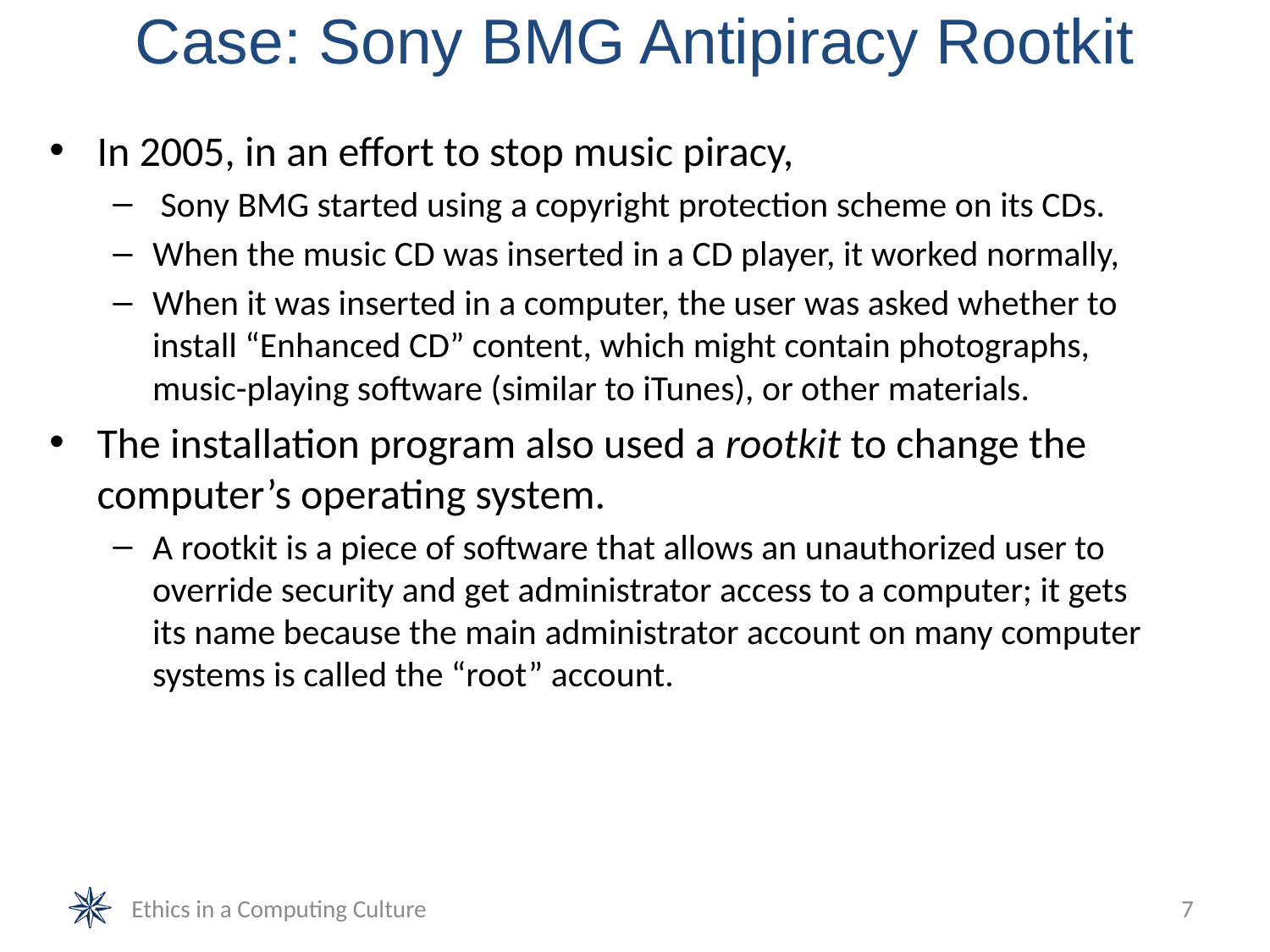

# Case: Sony BMG Antipiracy Rootkit
In 2005, in an effort to stop music piracy,
 Sony BMG started using a copyright protection scheme on its CDs.
When the music CD was inserted in a CD player, it worked normally,
When it was inserted in a computer, the user was asked whether to install “Enhanced CD” content, which might contain photographs, music-playing software (similar to iTunes), or other materials.
The installation program also used a rootkit to change the computer’s operating system.
A rootkit is a piece of software that allows an unauthorized user to override security and get administrator access to a computer; it gets its name because the main administrator account on many computer systems is called the “root” account.
Ethics in a Computing Culture
7